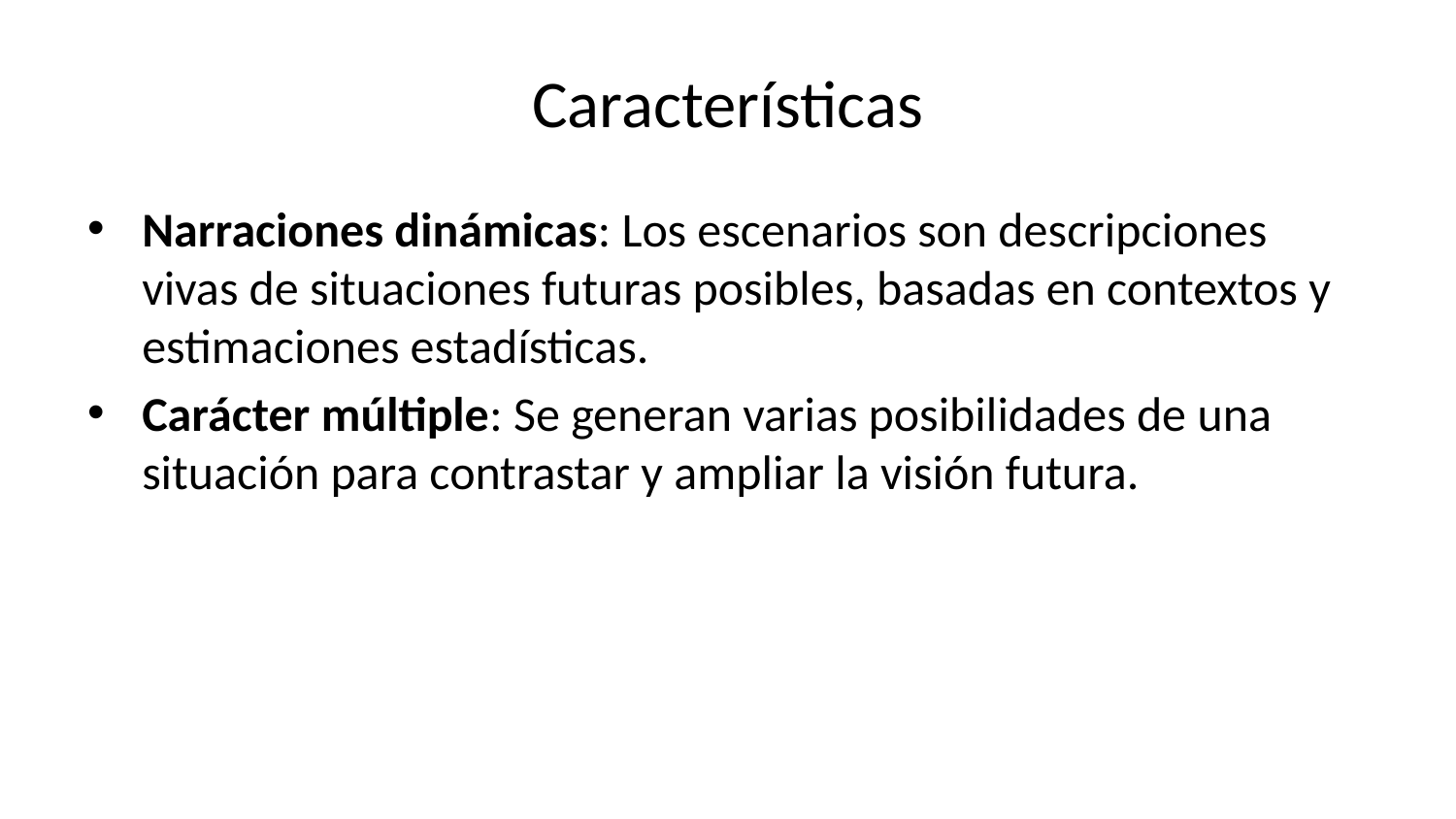

# Características
Narraciones dinámicas: Los escenarios son descripciones vivas de situaciones futuras posibles, basadas en contextos y estimaciones estadísticas.
Carácter múltiple: Se generan varias posibilidades de una situación para contrastar y ampliar la visión futura.